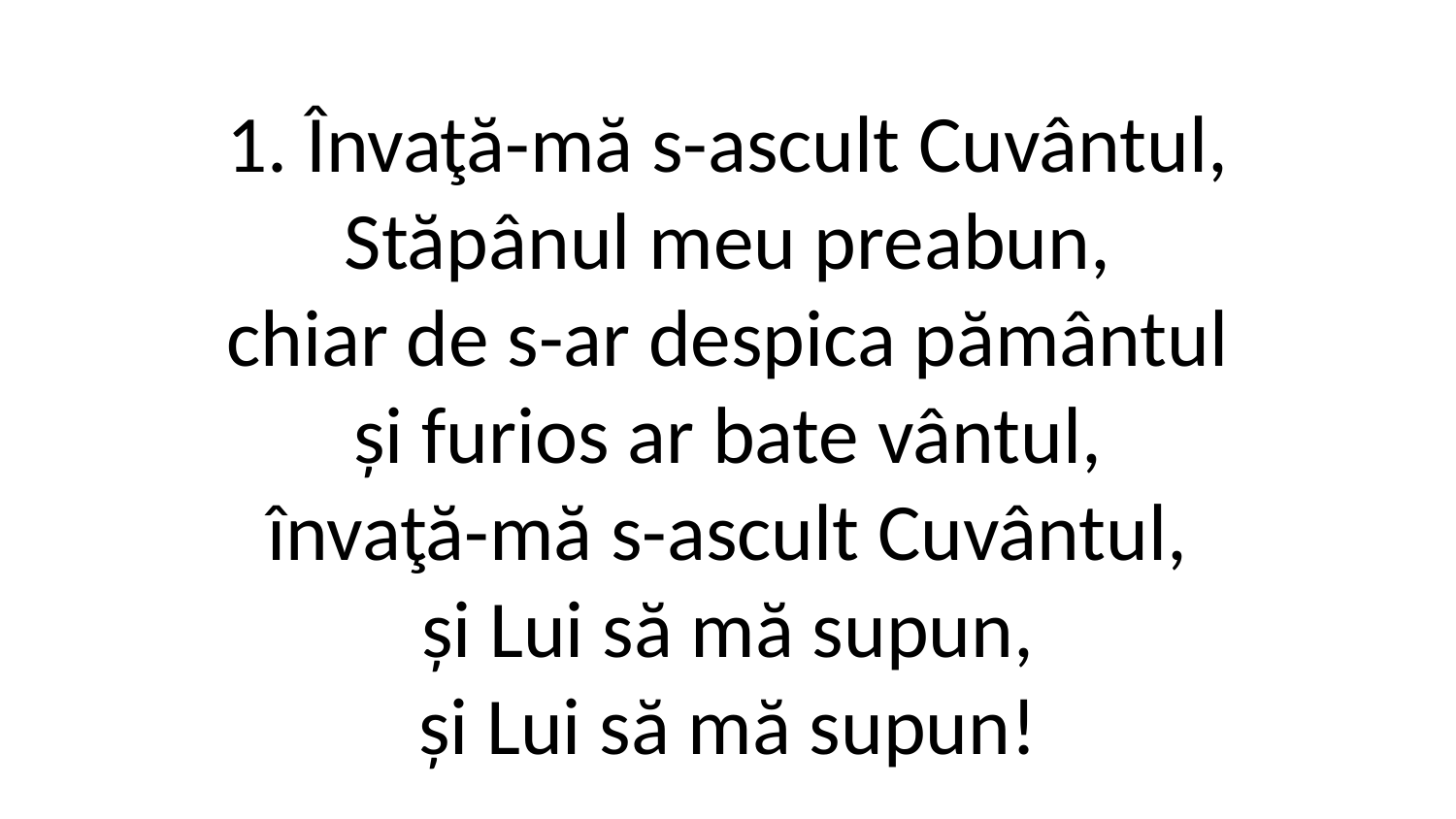

1. Învaţă-mă s-ascult Cuvântul,
Stăpânul meu preabun,
chiar de s-ar despica pământul
și furios ar bate vântul,
învaţă-mă s-ascult Cuvântul,
și Lui să mă supun,
și Lui să mă supun!